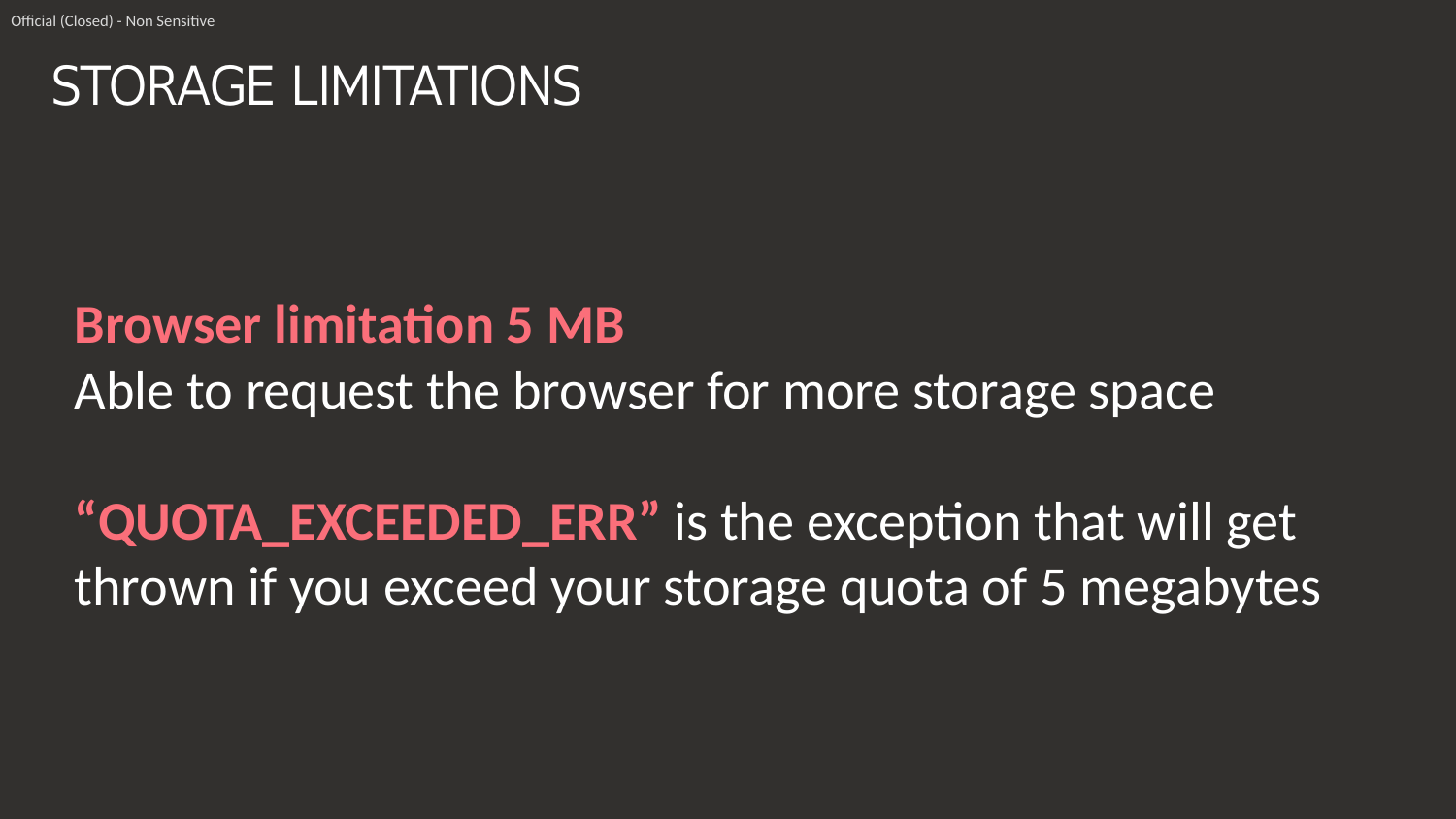

Official (Closed) - Non Sensitive
# STORAGE LIMITATIONS
Browser limitation 5 MB
Able to request the browser for more storage space

“QUOTA_EXCEEDED_ERR” is the exception that will get thrown if you exceed your storage quota of 5 megabytes